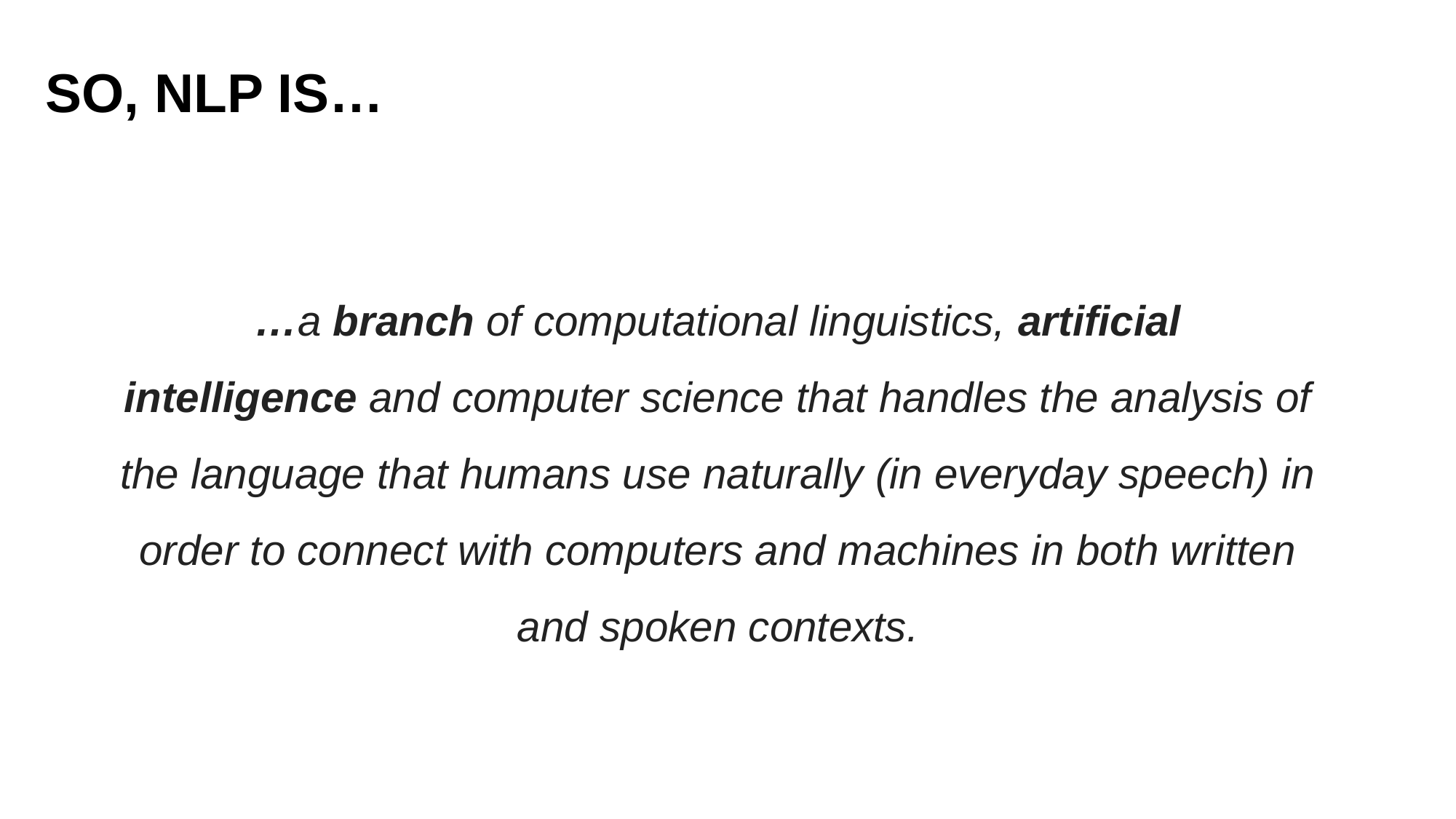

SO, NLP IS…
…a branch of computational linguistics, artificial intelligence and computer science that handles the analysis of the language that humans use naturally (in everyday speech) in order to connect with computers and machines in both written and spoken contexts.